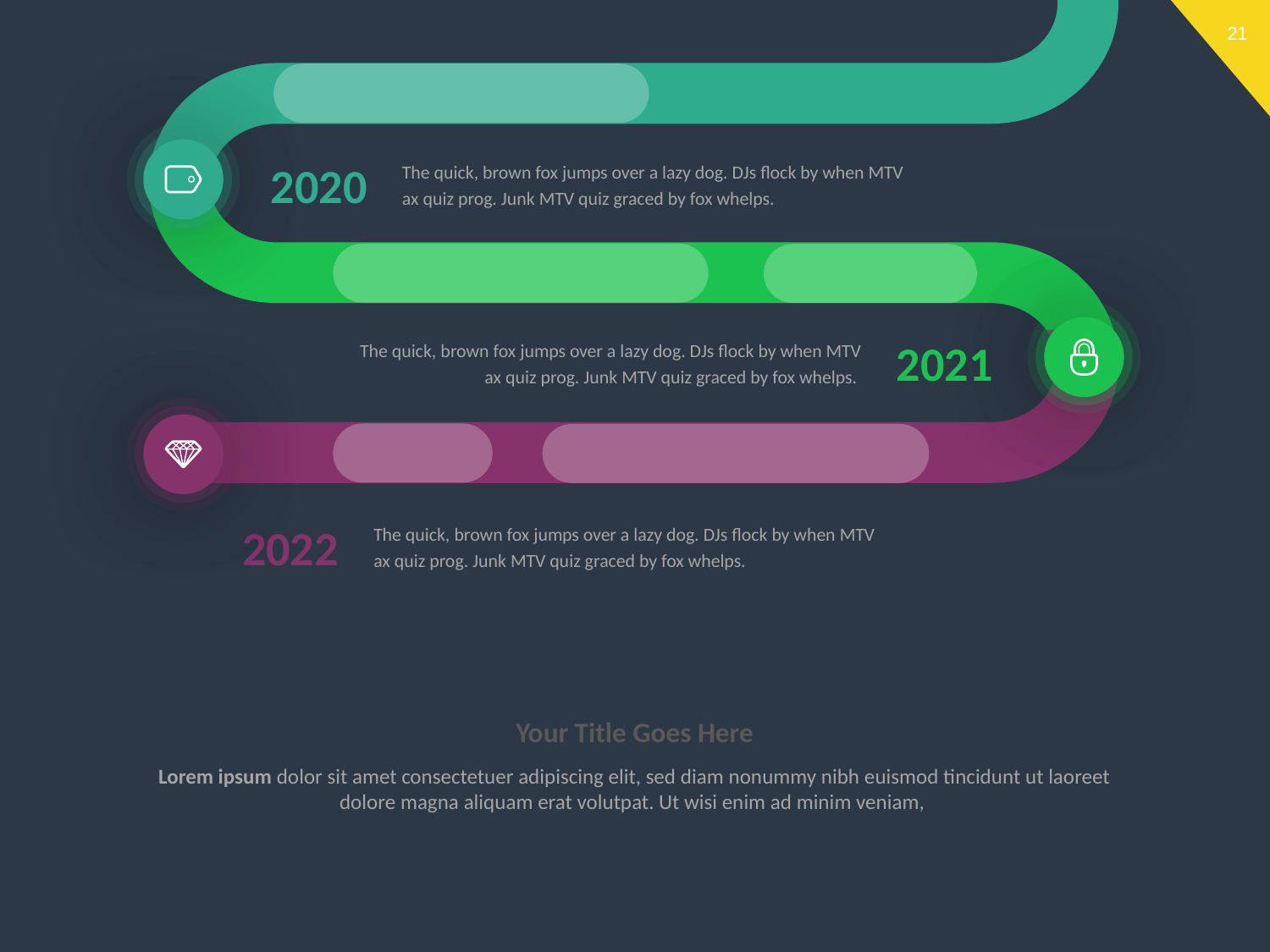

2020
The quick, brown fox jumps over a lazy dog. DJs flock by when MTV ax quiz prog. Junk MTV quiz graced by fox whelps.

2021
The quick, brown fox jumps over a lazy dog. DJs flock by when MTV ax quiz prog. Junk MTV quiz graced by fox whelps.

2022
The quick, brown fox jumps over a lazy dog. DJs flock by when MTV ax quiz prog. Junk MTV quiz graced by fox whelps.
Your Title Goes Here
Lorem ipsum dolor sit amet consectetuer adipiscing elit, sed diam nonummy nibh euismod tincidunt ut laoreet dolore magna aliquam erat volutpat. Ut wisi enim ad minim veniam,